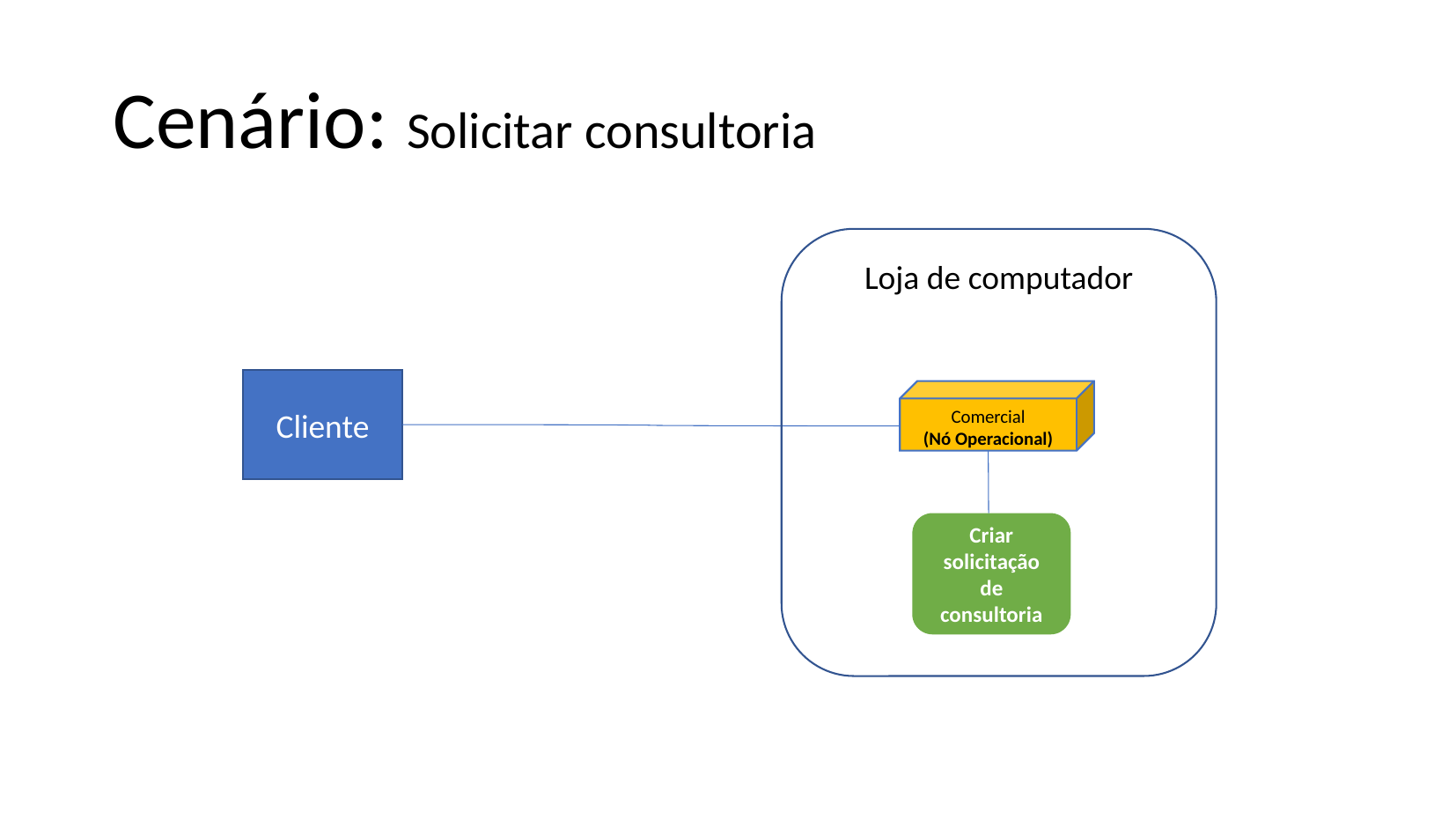

Cenário: Solicitar consultoria
Loja de computador
Cliente
Comercial
(Nó Operacional)

Criar solicitação de consultoria